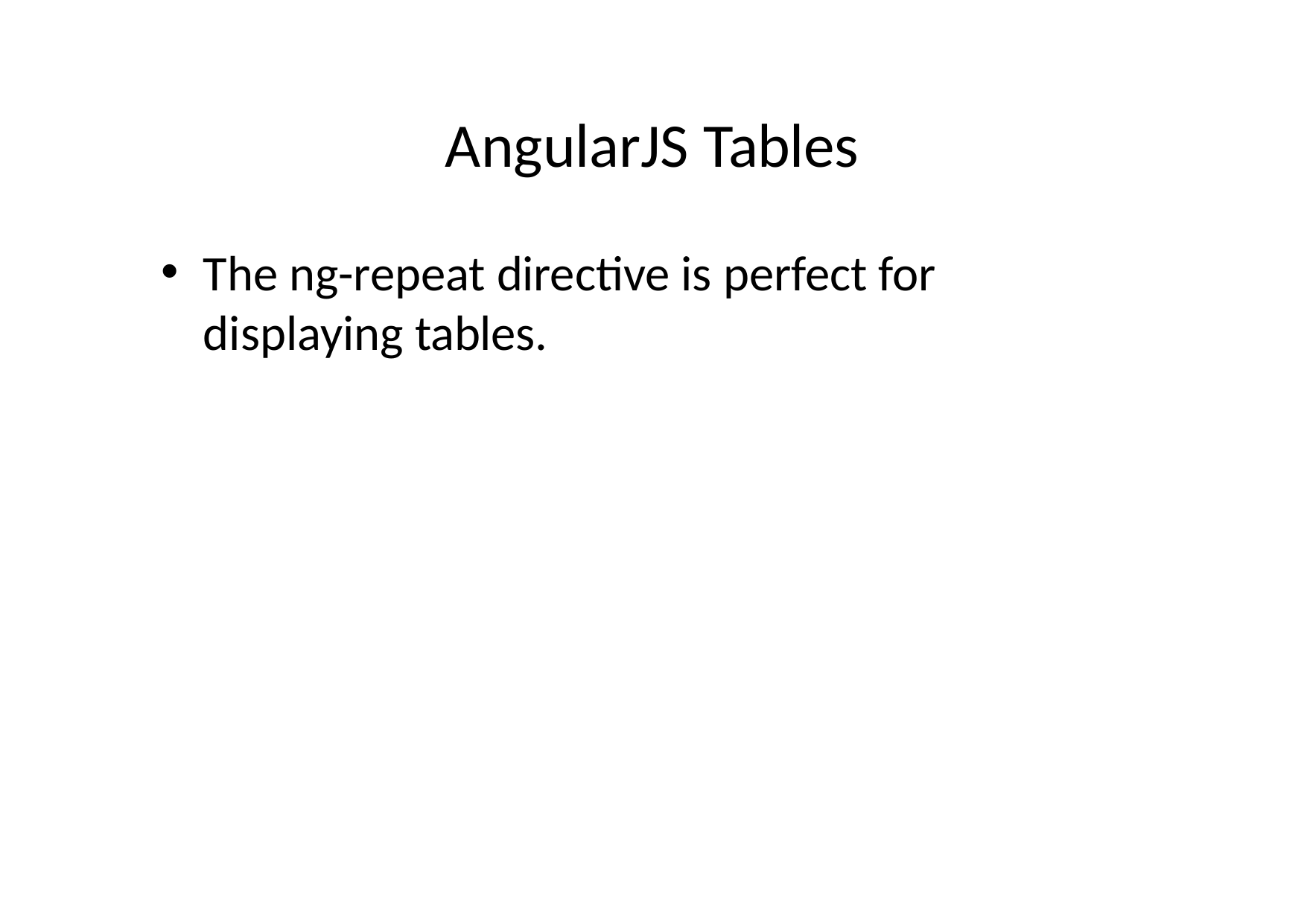

# AngularJS Tables
The ng-repeat directive is perfect for displaying tables.